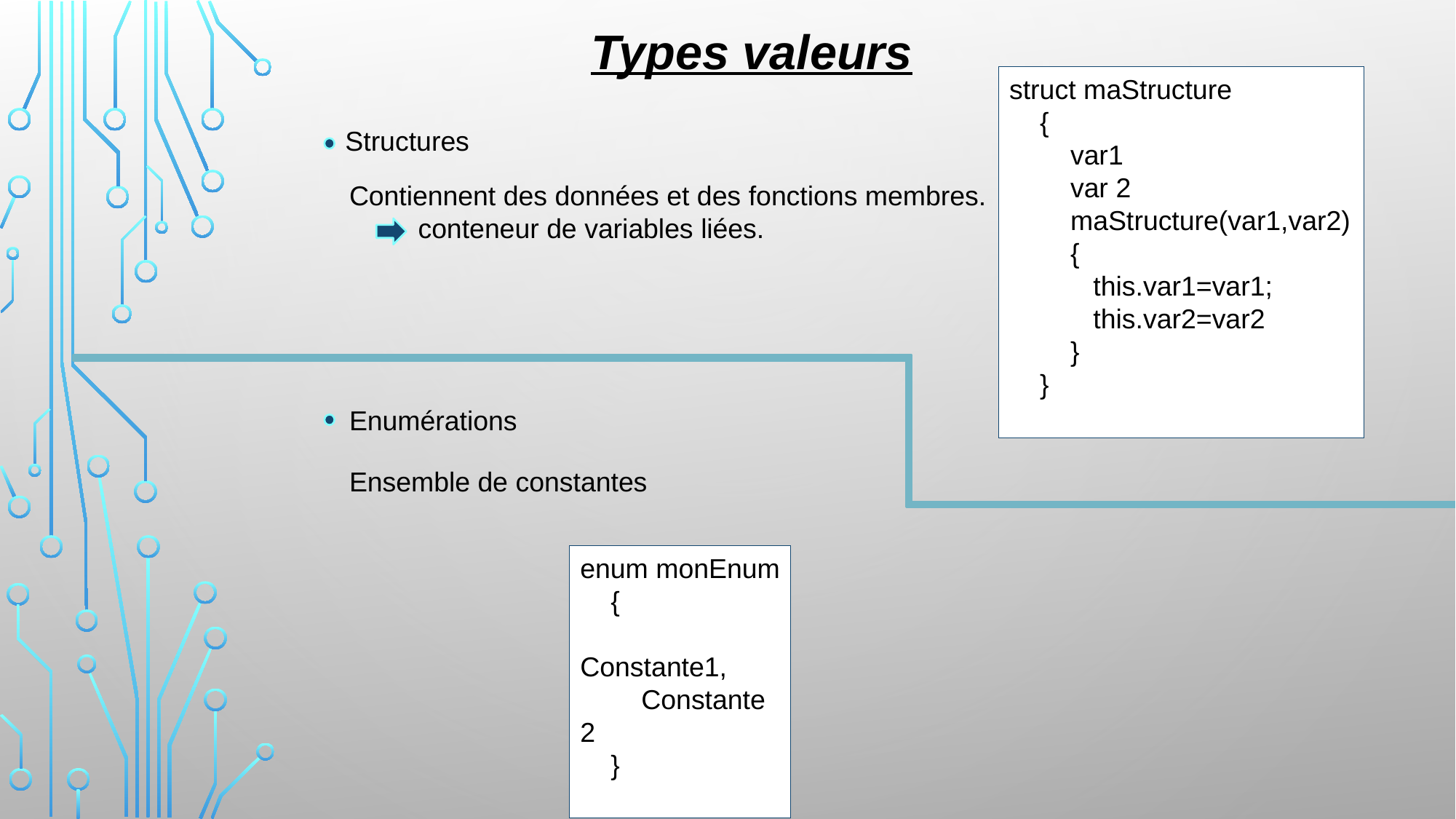

Types valeurs

struct maStructure
    {
        var1
        var 2
        maStructure(var1,var2)
        {
           this.var1=var1;
           this.var2=var2
        }
    }

Structures

Contiennent des données et des fonctions membres.
         conteneur de variables liées.

Enumérations

Ensemble de constantes

enum monEnum
    {
        Constante1,
        Constante 2
    }